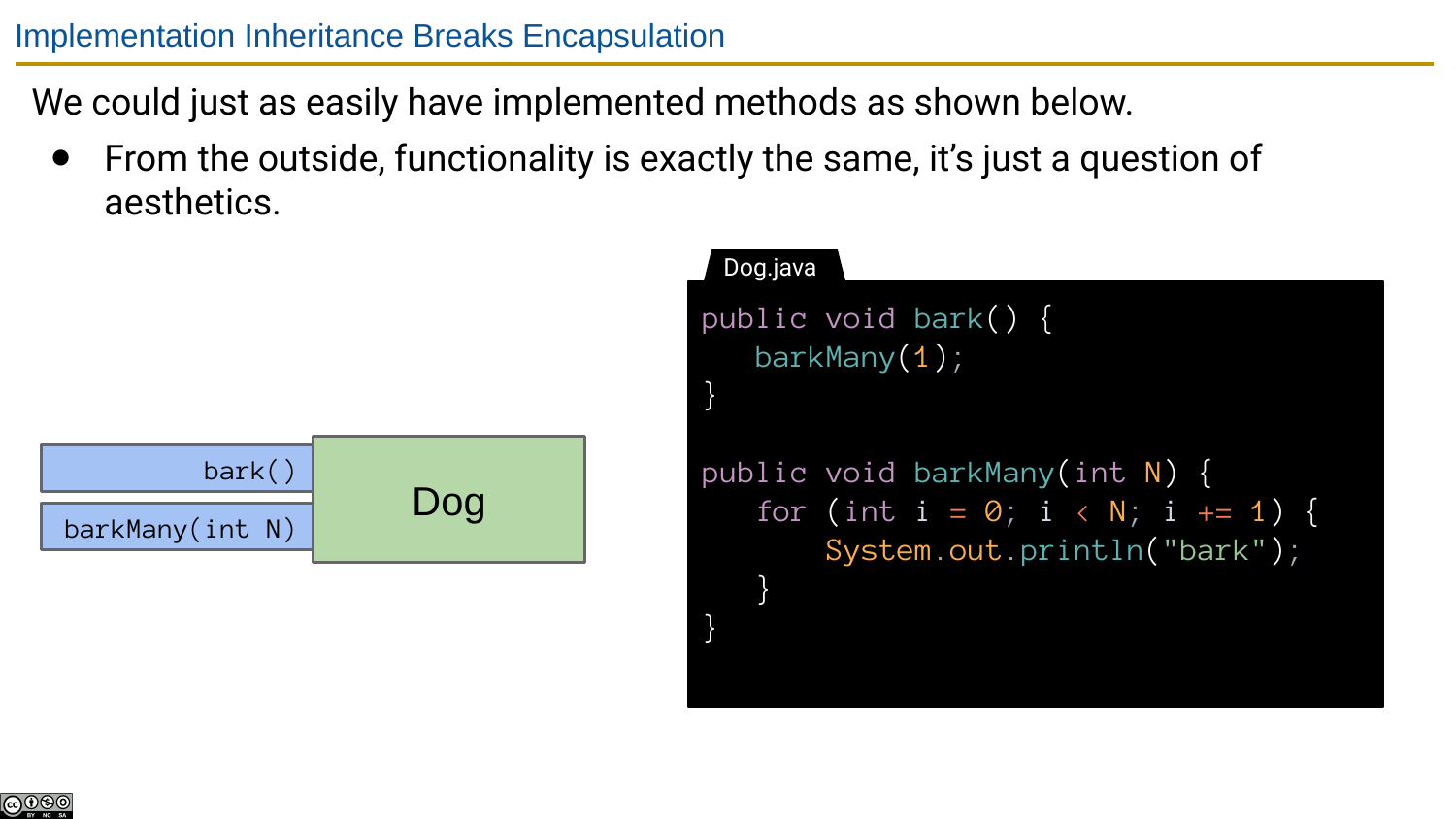

# Implementation Inheritance Breaks Encapsulation
We could just as easily have implemented methods as shown below.
From the outside, functionality is exactly the same, it’s just a question of aesthetics.
Dog.java
public void bark() {
   barkMany(1);
}

public void barkMany(int N) {
   for (int i = 0; i < N; i += 1) {
       System.out.println("bark");
   }
}
Dog
bark()
barkMany(int N)